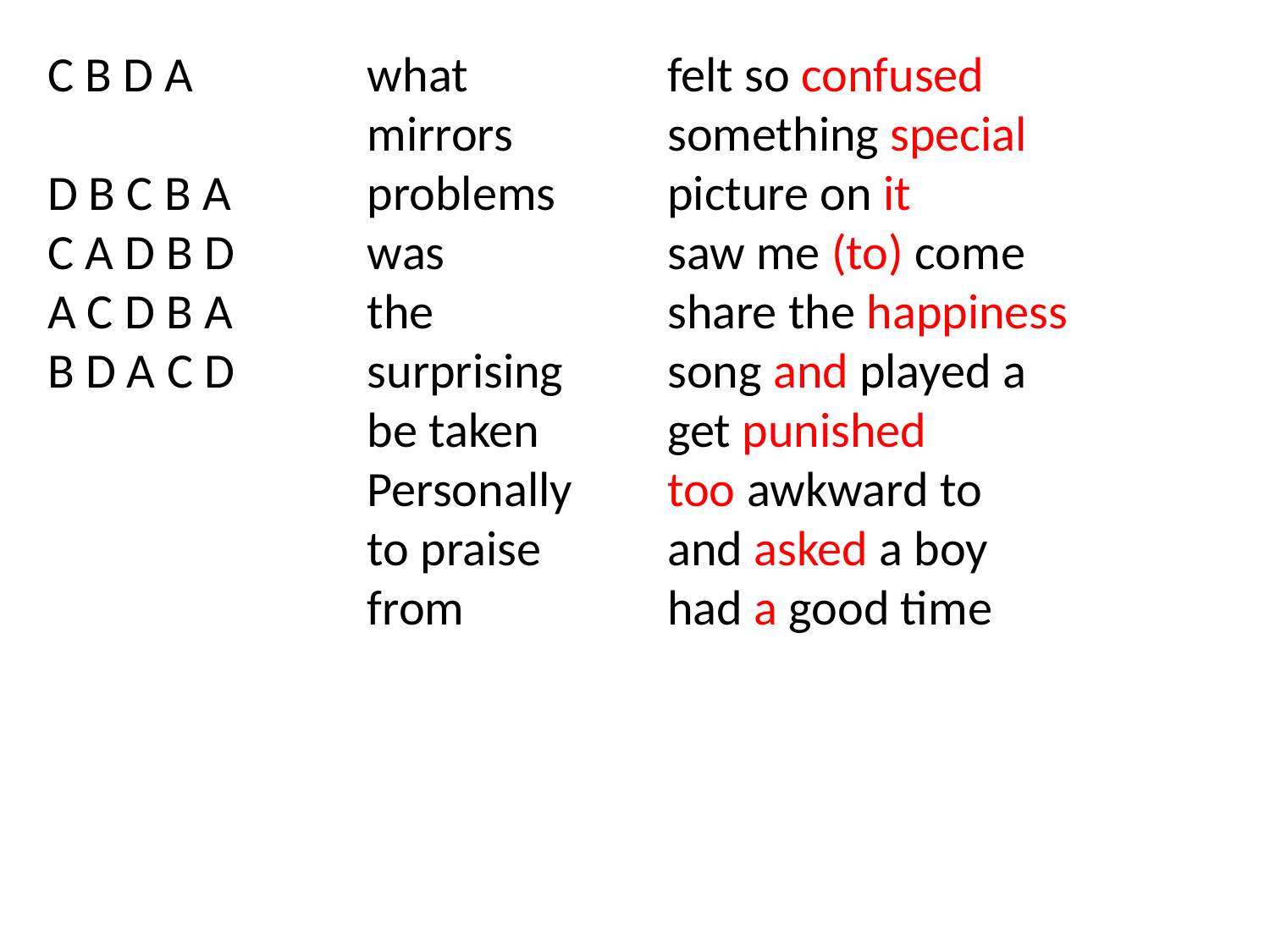

C B D A

D B C B A
C A D B D
A C D B A
B D A C D
what
mirrors
problems
was
the
surprising
be taken
Personally
to praise
from
felt so confused
something special
picture on it
saw me (to) come
share the happiness
song and played a
get punished
too awkward to
and asked a boy
had a good time